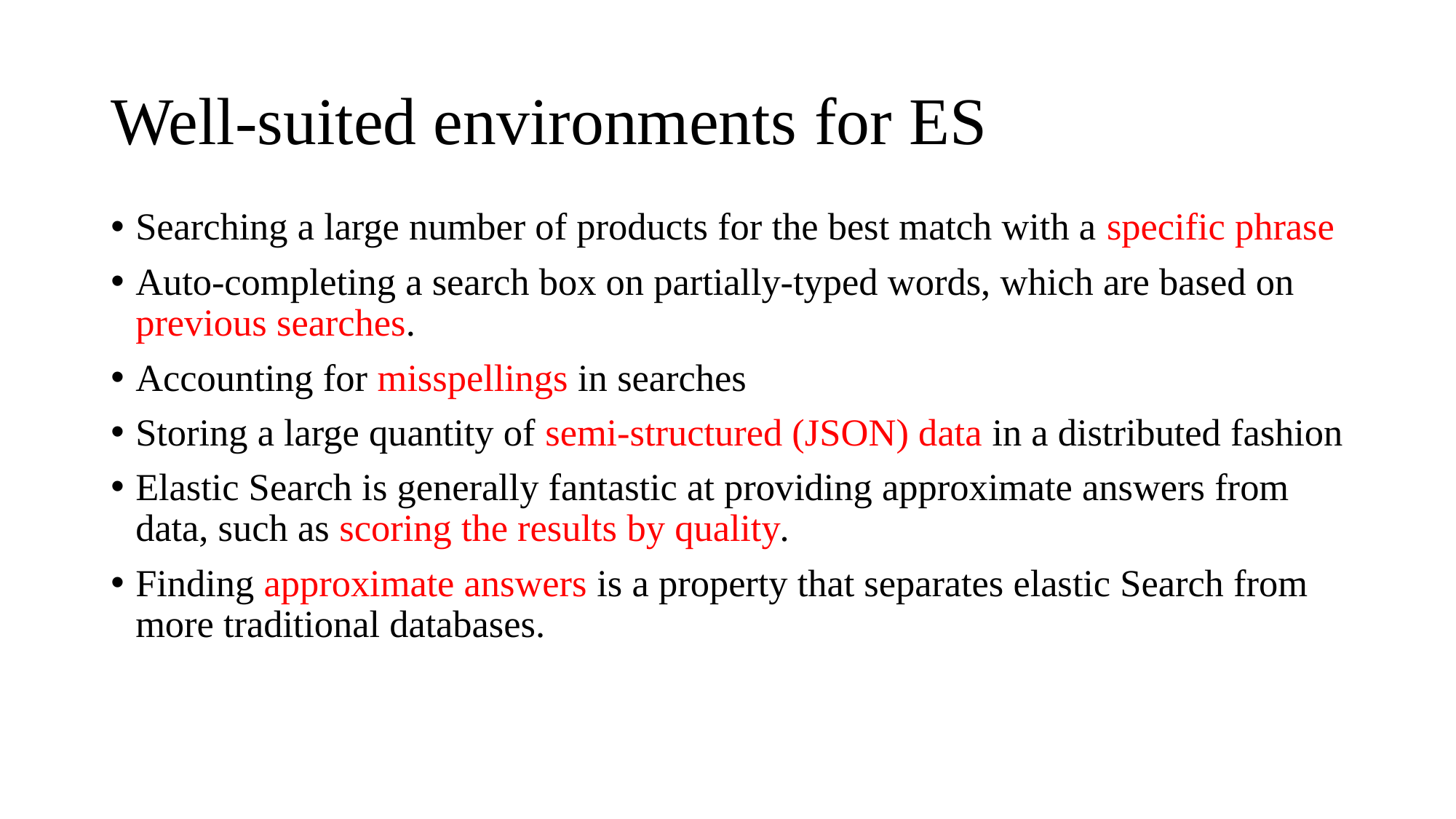

# Well-suited environments for ES
Searching a large number of products for the best match with a specific phrase
Auto-completing a search box on partially-typed words, which are based on previous searches.
Accounting for misspellings in searches
Storing a large quantity of semi-structured (JSON) data in a distributed fashion
Elastic Search is generally fantastic at providing approximate answers from data, such as scoring the results by quality.
Finding approximate answers is a property that separates elastic Search from more traditional databases.